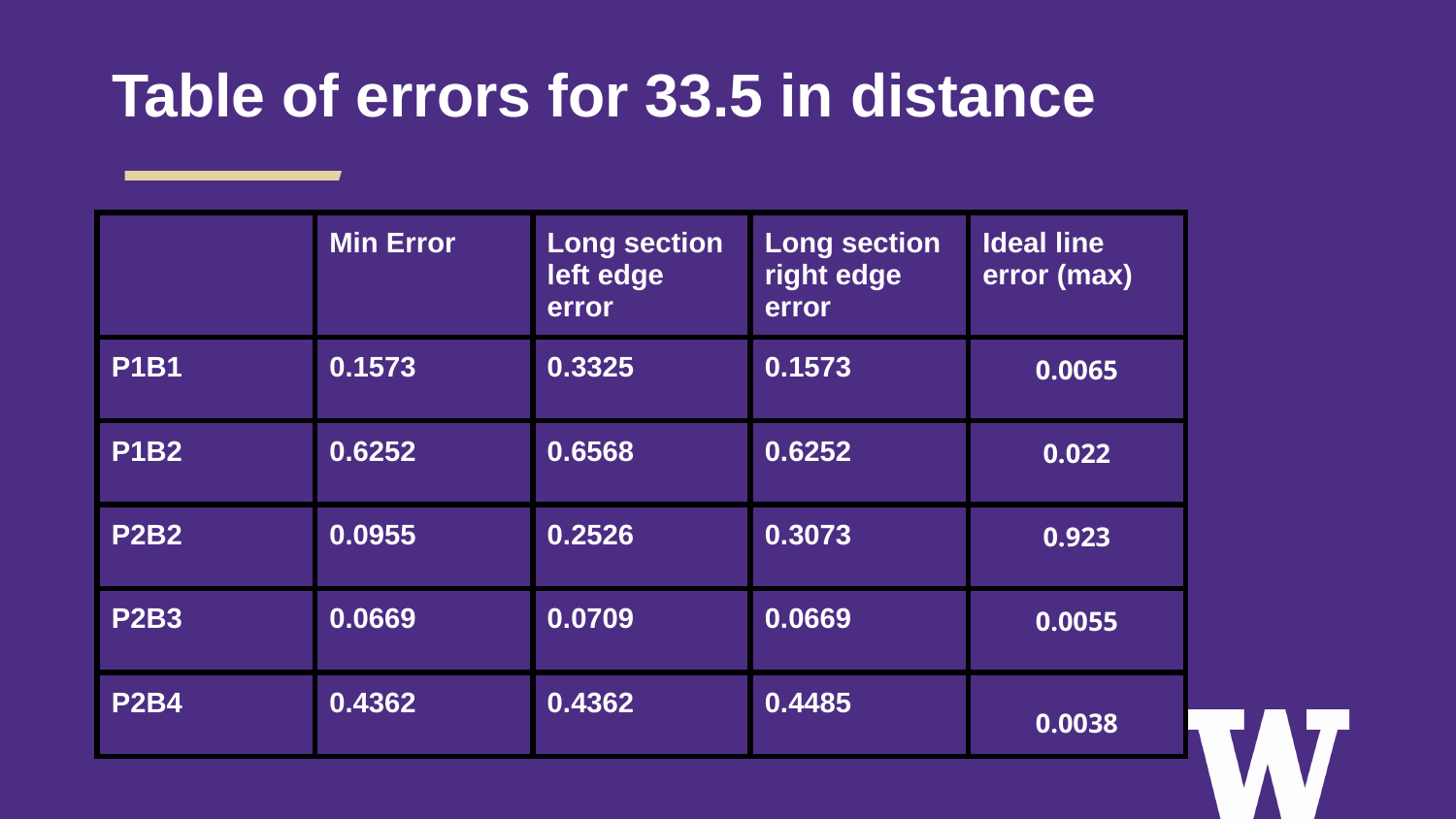

# Table of errors for 33.5 in distance
|  | Min Error | Long section left edge error | Long section right edge error | Ideal line error (max) |
| --- | --- | --- | --- | --- |
| P1B1 | 0.1573 | 0.3325 | 0.1573 | 0.0065 |
| P1B2 | 0.6252 | 0.6568 | 0.6252 | 0.022 |
| P2B2 | 0.0955 | 0.2526 | 0.3073 | 0.923 |
| P2B3 | 0.0669 | 0.0709 | 0.0669 | 0.0055 |
| P2B4 | 0.4362 | 0.4362 | 0.4485 | 0.0038 |